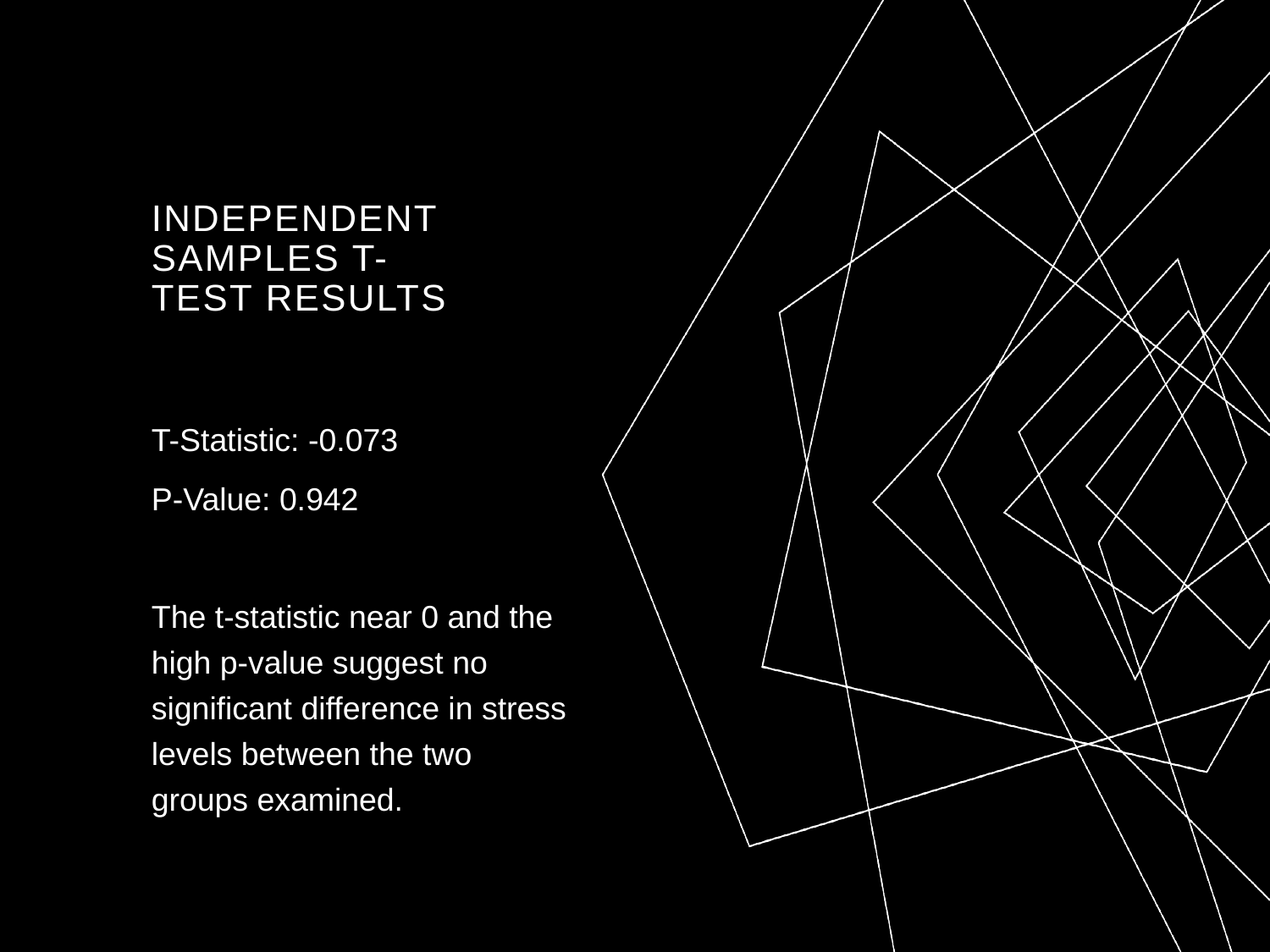

# Independent Samples T-Test Results
T-Statistic: -0.073
P-Value: 0.942

The t-statistic near 0 and the high p-value suggest no significant difference in stress levels between the two groups examined.